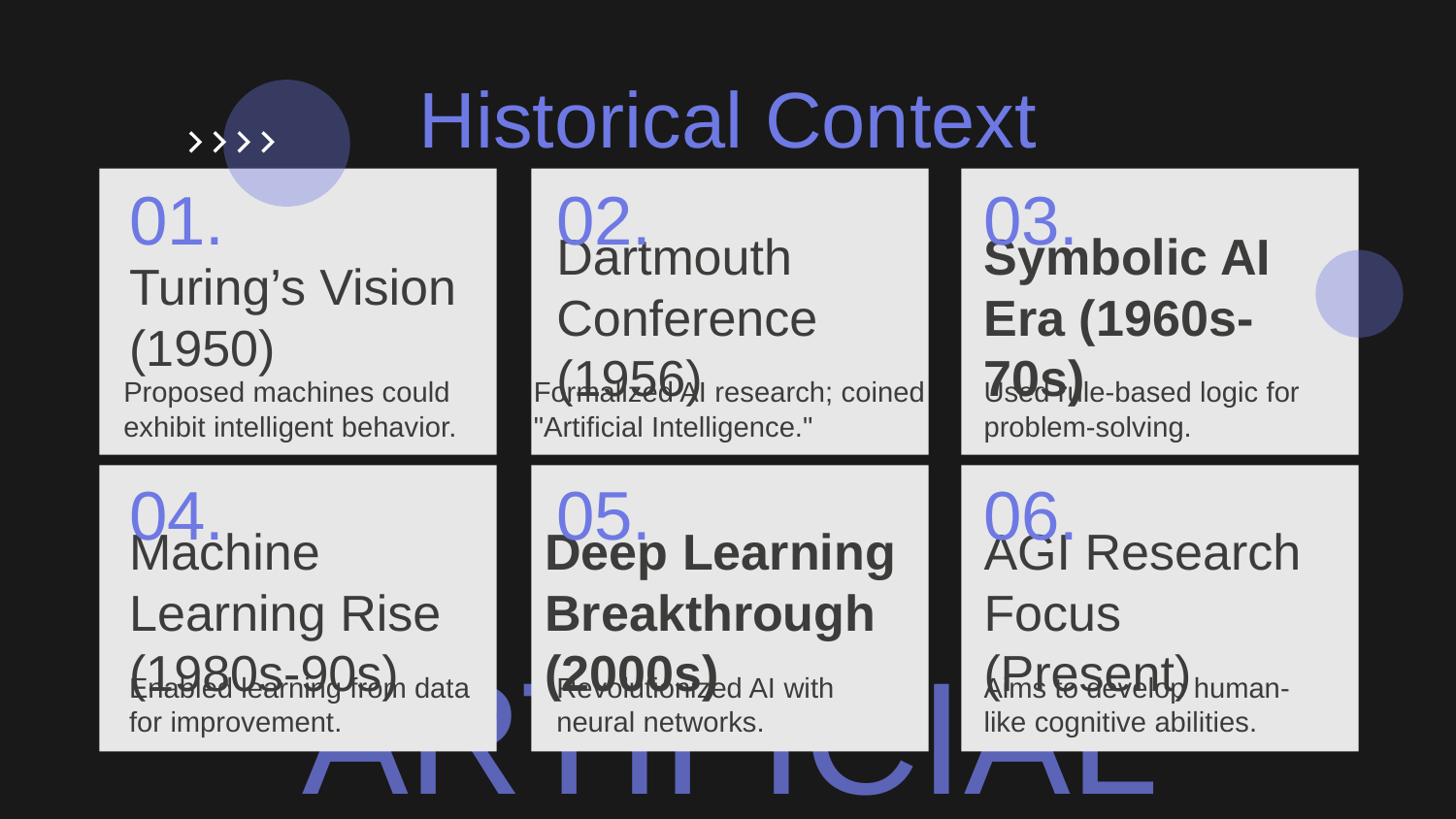

Historical Context

01.
02.
03.

# Turing’s Vision (1950)
Symbolic AI Era (1960s-70s)
Dartmouth Conference (1956)
Proposed machines could exhibit intelligent behavior.
Formalized AI research; coined "Artificial Intelligence."
Used rule-based logic for problem-solving.

04.
05.
06.
Machine Learning Rise (1980s-90s)
Deep Learning Breakthrough (2000s)
AGI Research Focus (Present)
Enabled learning from data for improvement.
Revolutionized AI with neural networks.
Aims to develop human-like cognitive abilities.